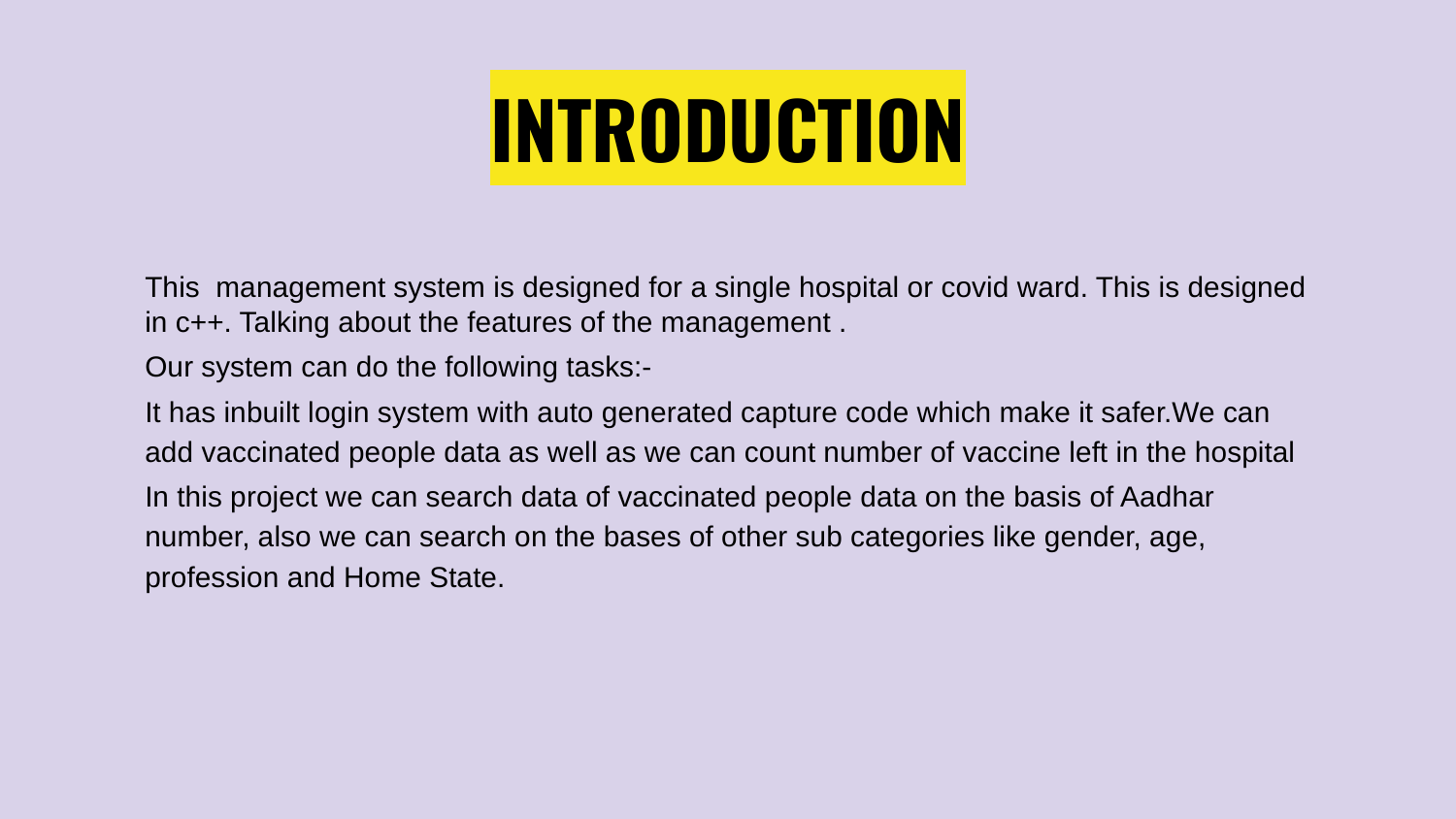

# INTRODUCTION

This  management system is designed for a single hospital or covid ward. This is designed in c++. Talking about the features of the management .
Our system can do the following tasks:-
It has inbuilt login system with auto generated capture code which make it safer.We can add vaccinated people data as well as we can count number of vaccine left in the hospital
In this project we can search data of vaccinated people data on the basis of Aadhar number, also we can search on the bases of other sub categories like gender, age,  profession and Home State.